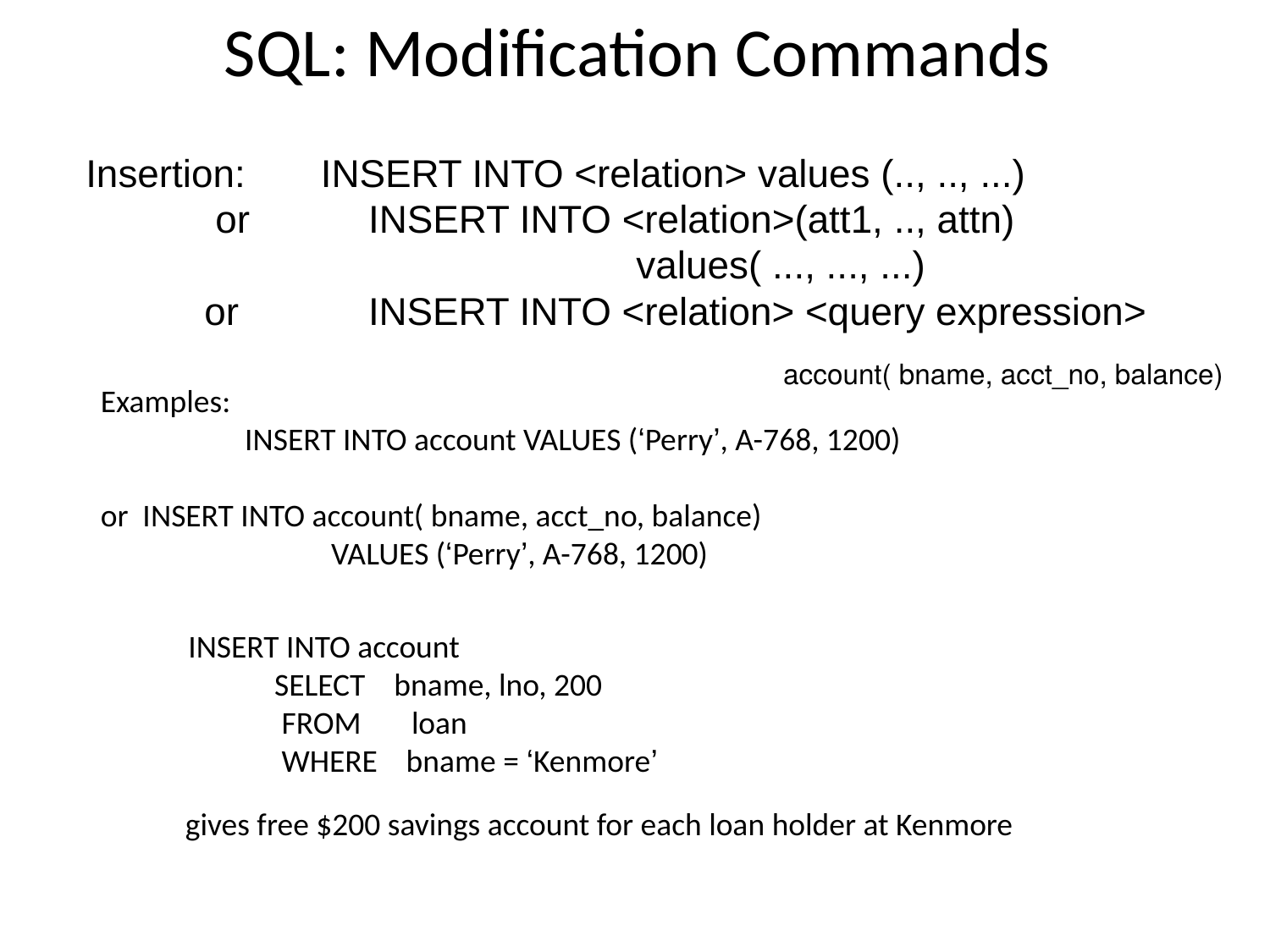

# SQL: Modification Commands
Insertion:       INSERT INTO <relation> values (.., .., ...)
            or           INSERT INTO <relation>(att1, .., attn)
                                                   values( ..., ..., ...)
           or            INSERT INTO <relation> <query expression>
account( bname, acct_no, balance)
Examples:
                    INSERT INTO account VALUES (‘Perry’, A-768, 1200)

or  INSERT INTO account( bname, acct_no, balance)
                                VALUES (‘Perry’, A-768, 1200)
INSERT INTO account
            SELECT    bname, lno, 200
             FROM       loan
             WHERE    bname = ‘Kenmore’
gives free $200 savings account for each loan holder at Kenmore